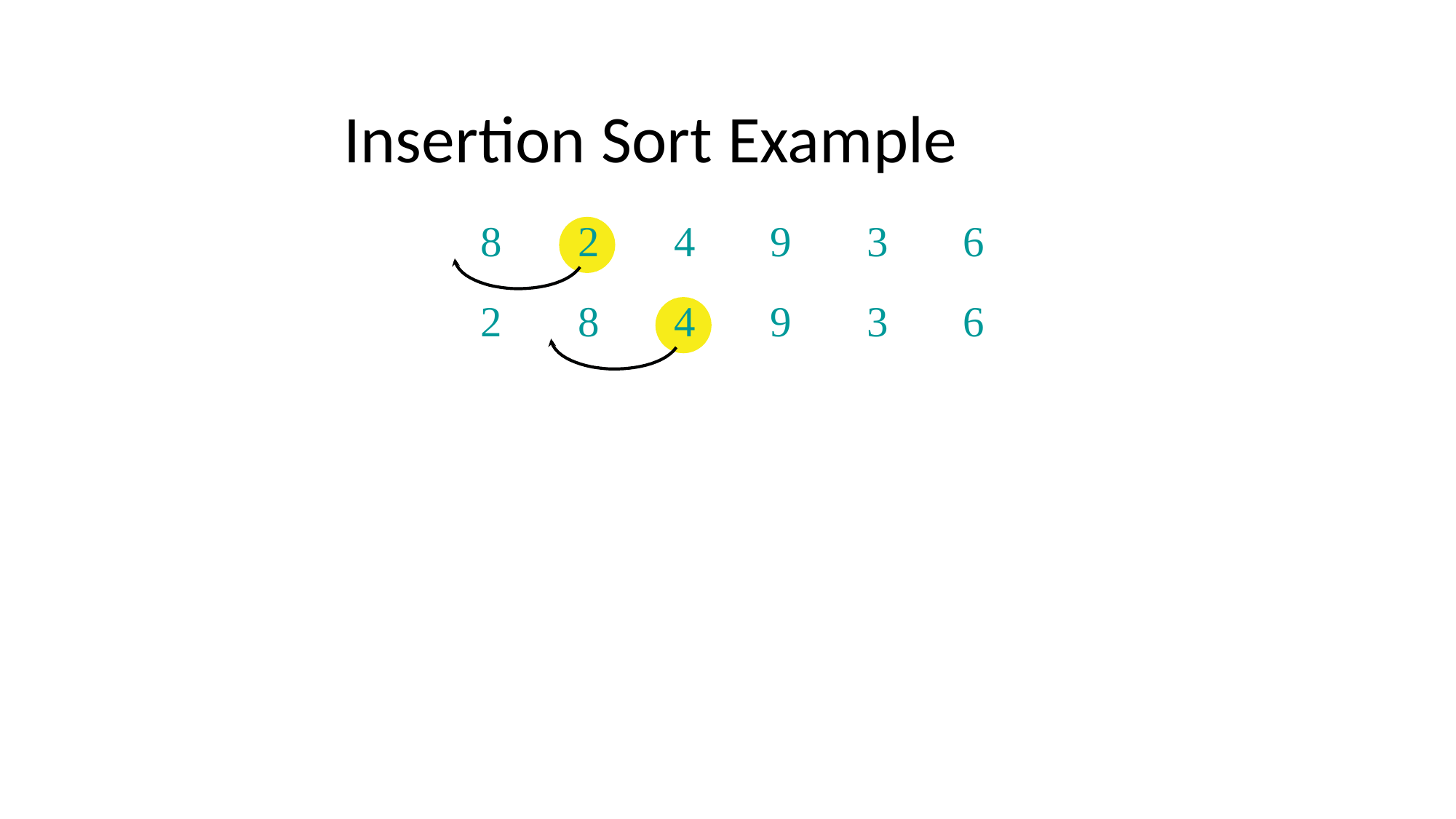

# Insertion Sort Example
8	2	4	9	3	6
2	8	4	9	3	6

14